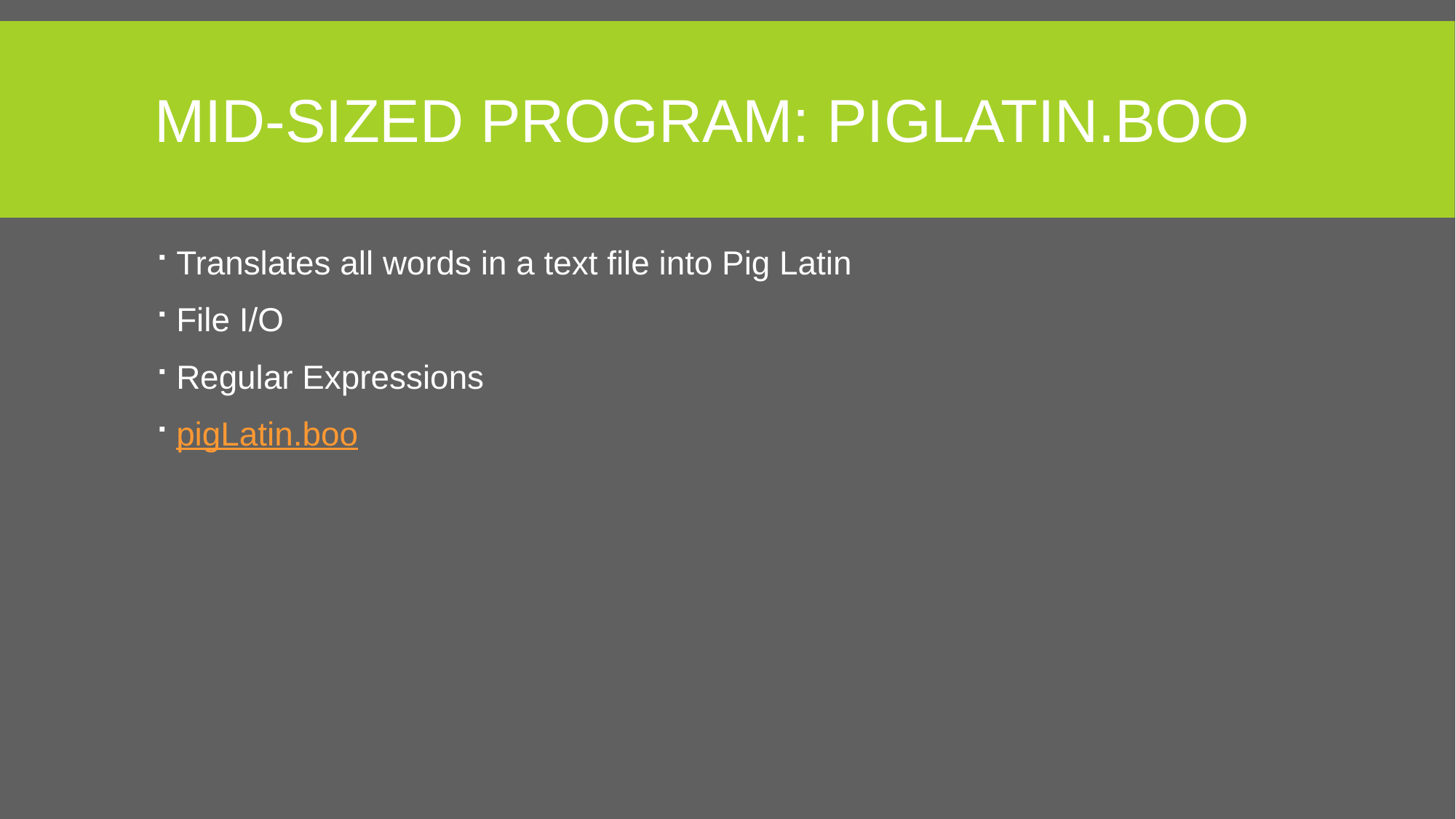

# Mid-sized Program: pigLatin.boo
Translates all words in a text file into Pig Latin
File I/O
Regular Expressions
pigLatin.boo